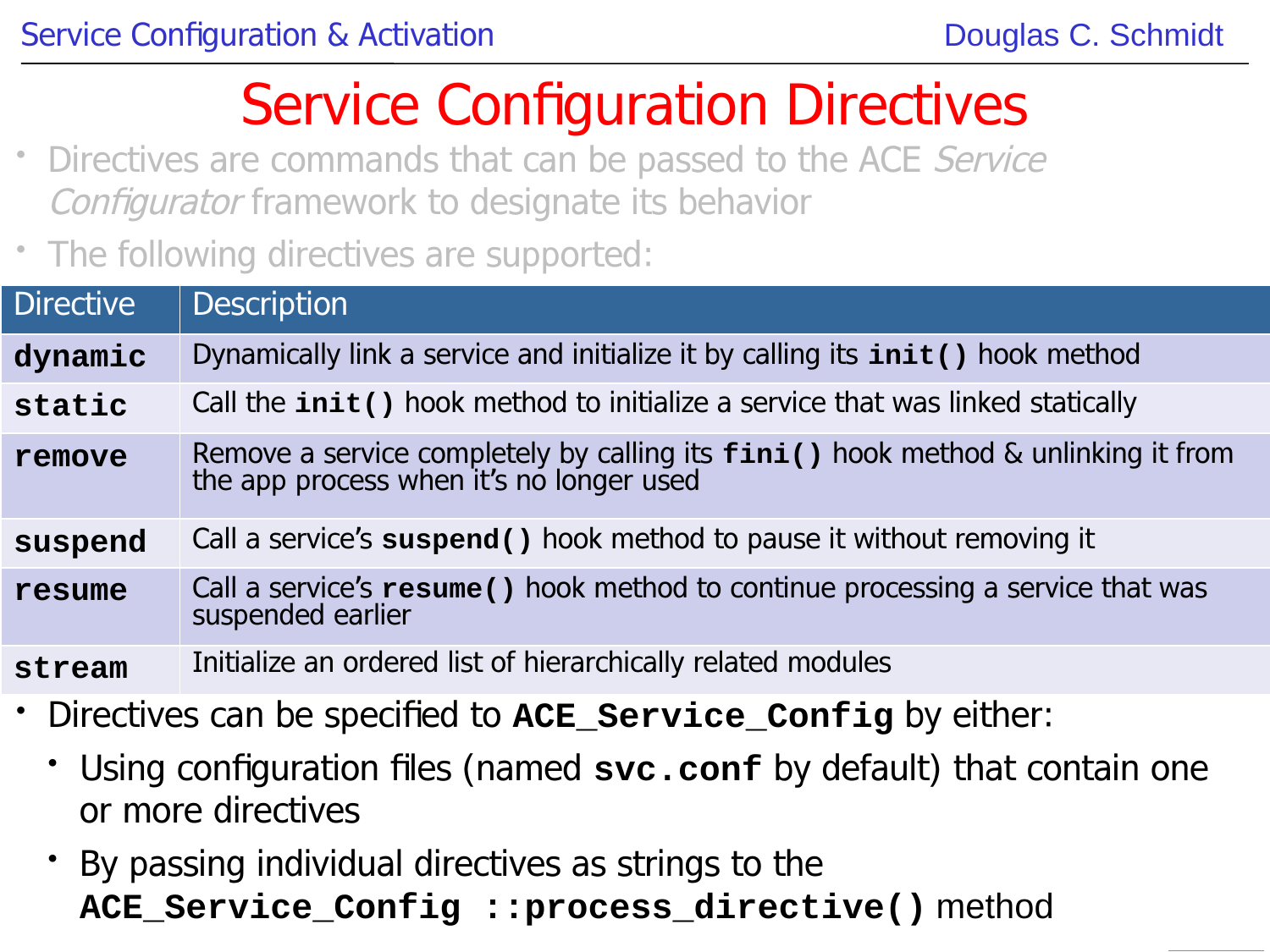

# Service Configuration Directives
Directives are commands that can be passed to the ACE Service Configurator framework to designate its behavior
The following directives are supported:

Directives can be specified to ACE_Service_Config by either:
Using configuration files (named svc.conf by default) that contain one or more directives
By passing individual directives as strings to the ACE_Service_Config ::process_directive() method
| Directive | Description |
| --- | --- |
| dynamic | Dynamically link a service and initialize it by calling its init() hook method |
| static | Call the init() hook method to initialize a service that was linked statically |
| remove | Remove a service completely by calling its fini() hook method & unlinking it from the app process when it’s no longer used |
| suspend | Call a service’s suspend() hook method to pause it without removing it |
| resume | Call a service’s resume() hook method to continue processing a service that was suspended earlier |
| stream | Initialize an ordered list of hierarchically related modules |